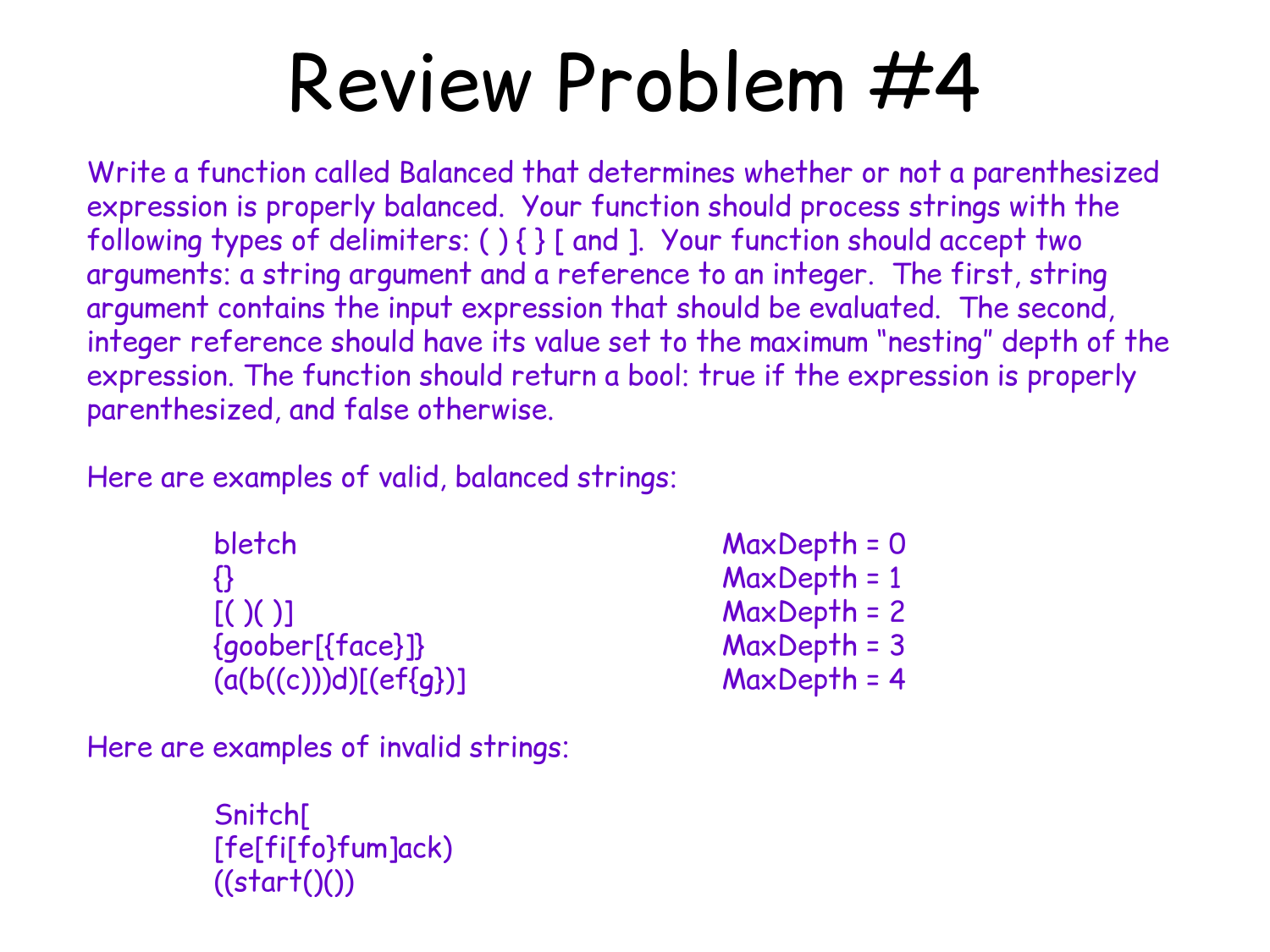

# Review Problem #4
Write a function called Balanced that determines whether or not a parenthesized expression is properly balanced.  Your function should process strings with the following types of delimiters: ( ) { } [ and ].  Your function should accept two arguments: a string argument and a reference to an integer.  The first, string argument contains the input expression that should be evaluated.  The second, integer reference should have its value set to the maximum “nesting” depth of the expression. The function should return a bool: true if the expression is properly parenthesized, and false otherwise.

Here are examples of valid, balanced strings:

	bletch				MaxDepth = 0
	{}				MaxDepth = 1
	[( )( )]				MaxDepth = 2
	{goober[{face}]} 			MaxDepth = 3
	(a(b((c)))d)[(ef{g})]			MaxDepth = 4

Here are examples of invalid strings:

	Snitch[
	[fe[fi[fo}fum]ack)
	((start()())